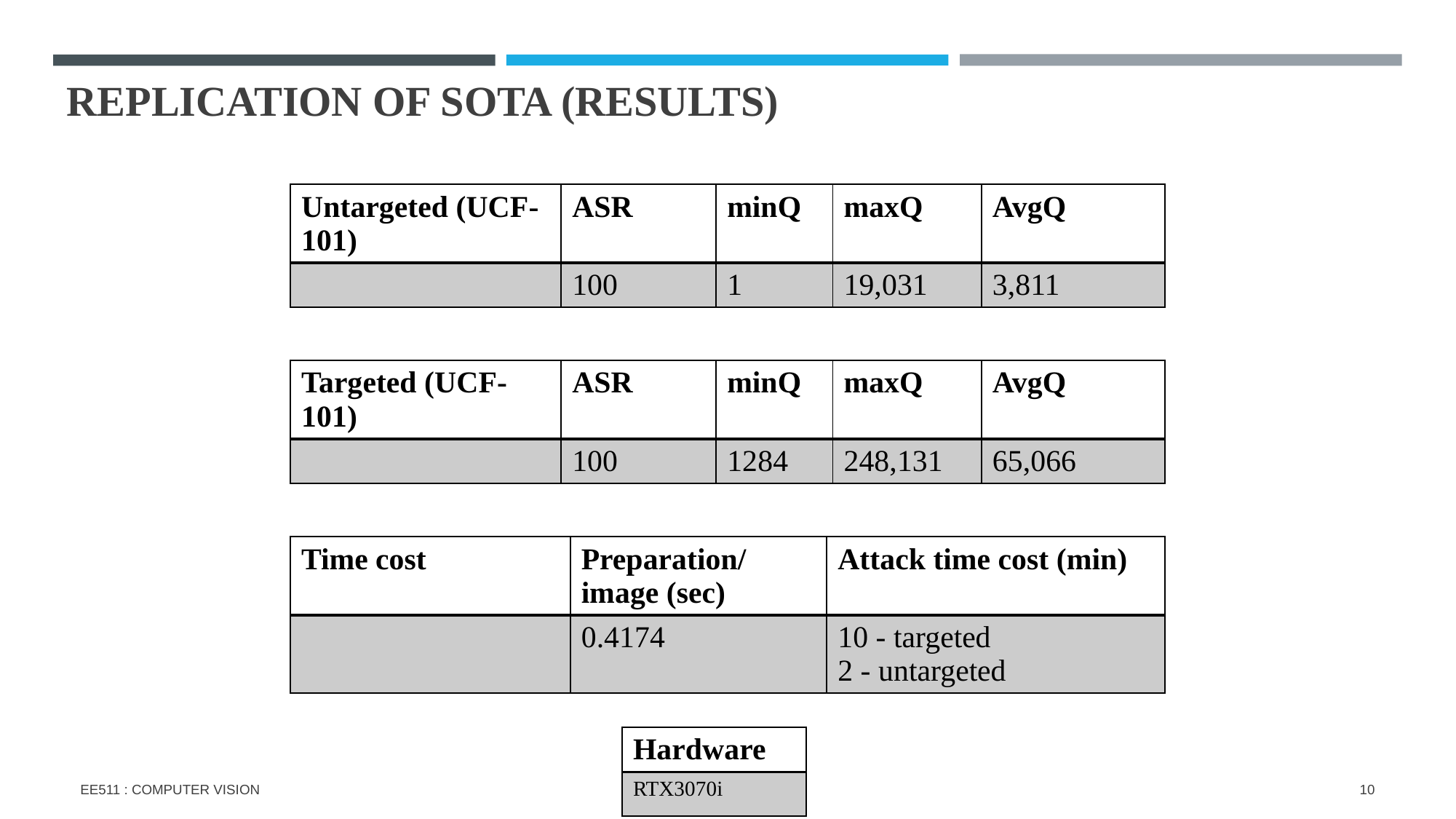

# REPLICATION OF SOTA (RESULTS)
| Untargeted (UCF-101) | ASR | minQ | maxQ | AvgQ |
| --- | --- | --- | --- | --- |
|  | 100 | 1 | 19,031 | 3,811 |
| Targeted (UCF-101) | ASR | minQ | maxQ | AvgQ |
| --- | --- | --- | --- | --- |
|  | 100 | 1284 | 248,131 | 65,066 |
| Time cost | Preparation/ image (sec) | Attack time cost (min) |
| --- | --- | --- |
|  | 0.4174 | 10 - targeted 2 - untargeted |
| Hardware |
| --- |
| RTX3070i |
EE511 : COMPUTER VISION
10